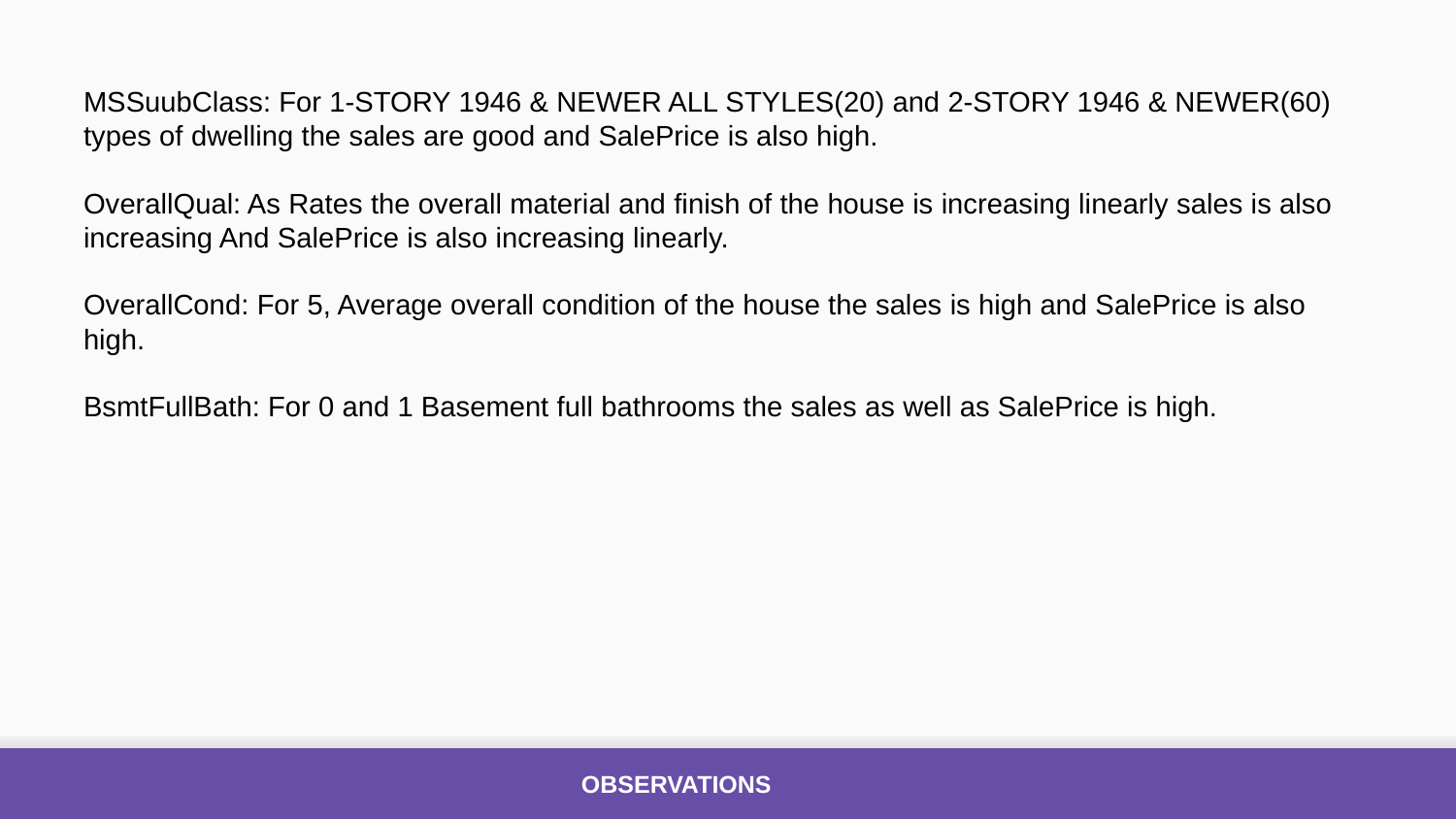

MSSuubClass: For 1-STORY 1946 & NEWER ALL STYLES(20) and 2-STORY 1946 & NEWER(60) types of dwelling the sales are good and SalePrice is also high.

OverallQual: As Rates the overall material and finish of the house is increasing linearly sales is also increasing And SalePrice is also increasing linearly.

OverallCond: For 5, Average overall condition of the house the sales is high and SalePrice is also high.

BsmtFullBath: For 0 and 1 Basement full bathrooms the sales as well as SalePrice is high.

OBSERVATIONS